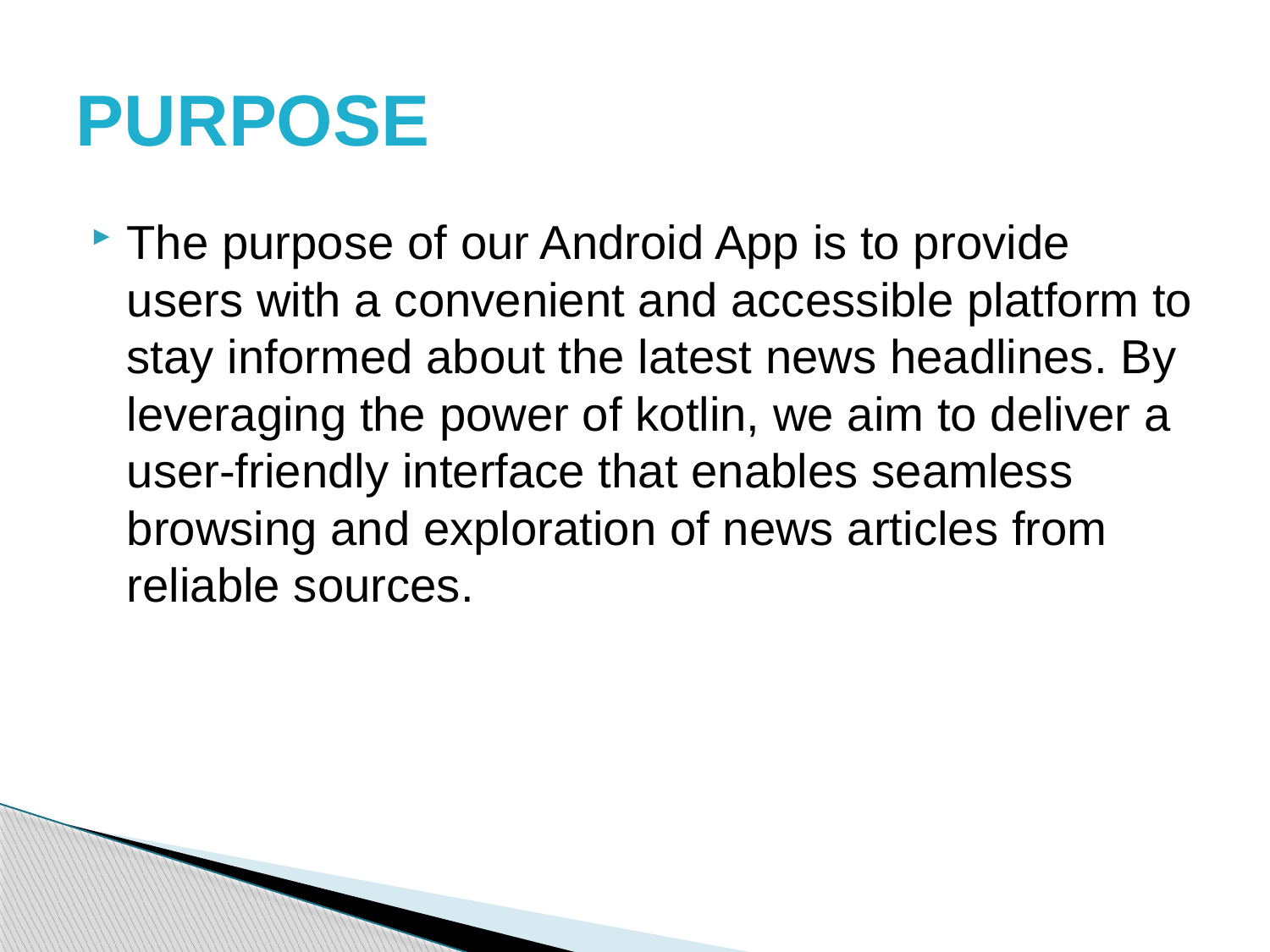

# PURPOSE
The purpose of our Android App is to provide users with a convenient and accessible platform to stay informed about the latest news headlines. By leveraging the power of kotlin, we aim to deliver a user-friendly interface that enables seamless browsing and exploration of news articles from reliable sources.